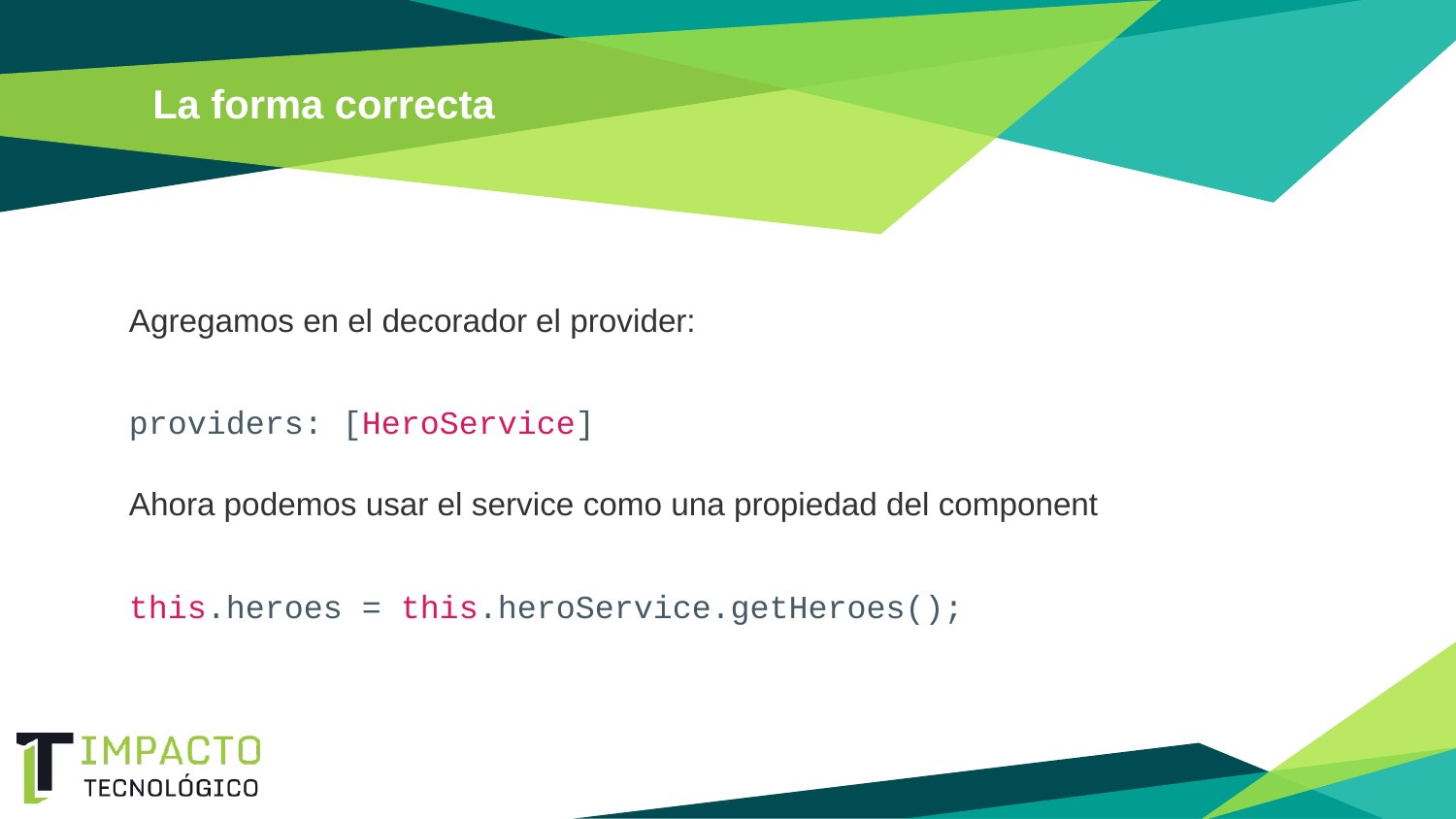

# La forma correcta

Agregamos en el decorador el provider:
providers: [HeroService]
Ahora podemos usar el service como una propiedad del component
this.heroes = this.heroService.getHeroes();